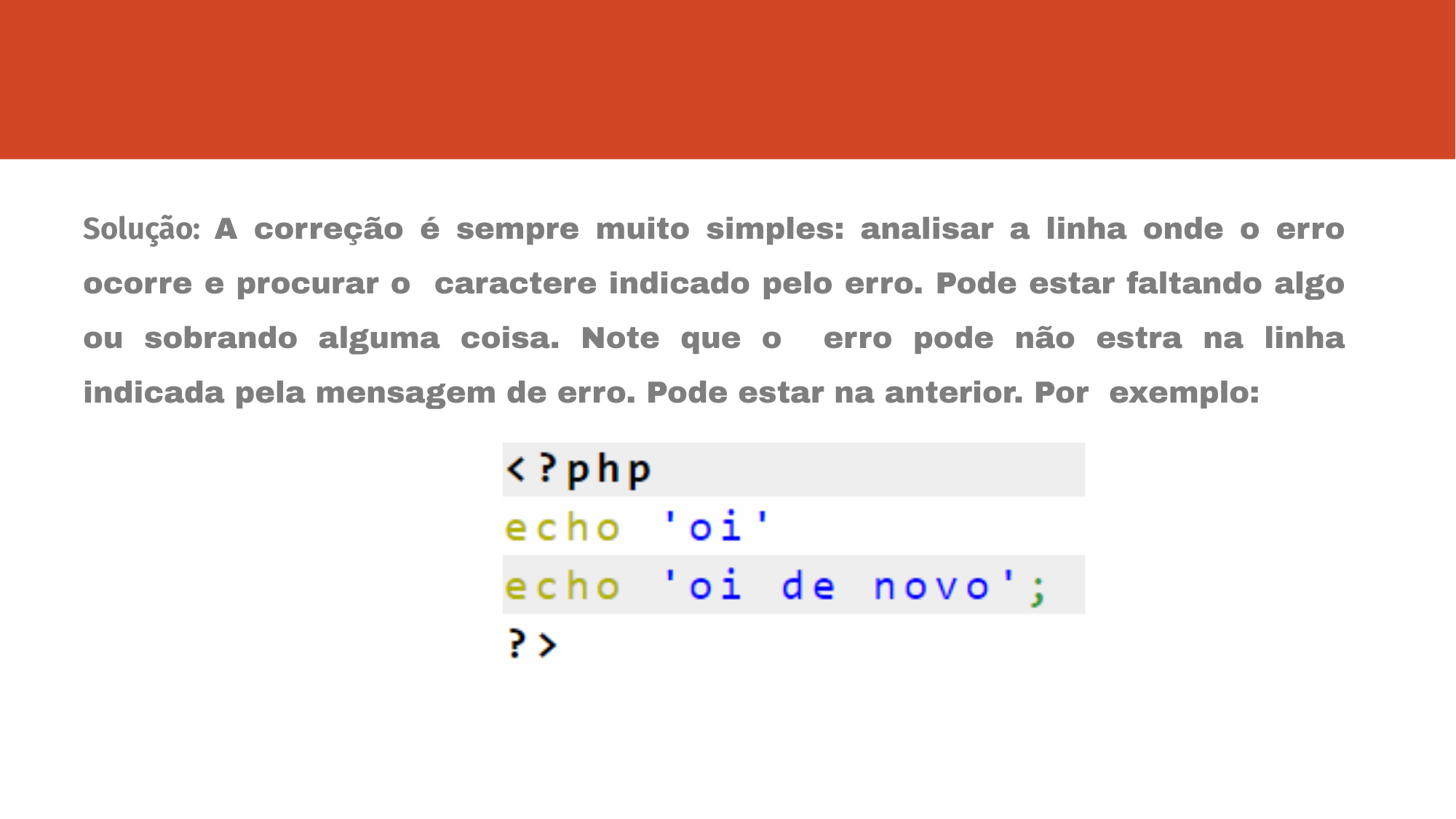

# Solução: A correção é sempre muito simples: analisar a linha onde o erro ocorre e procurar o  caractere indicado pelo erro. Pode estar faltando algo ou sobrando alguma coisa. Note que o  erro pode não estra na linha indicada pela mensagem de erro. Pode estar na anterior. Por  exemplo: